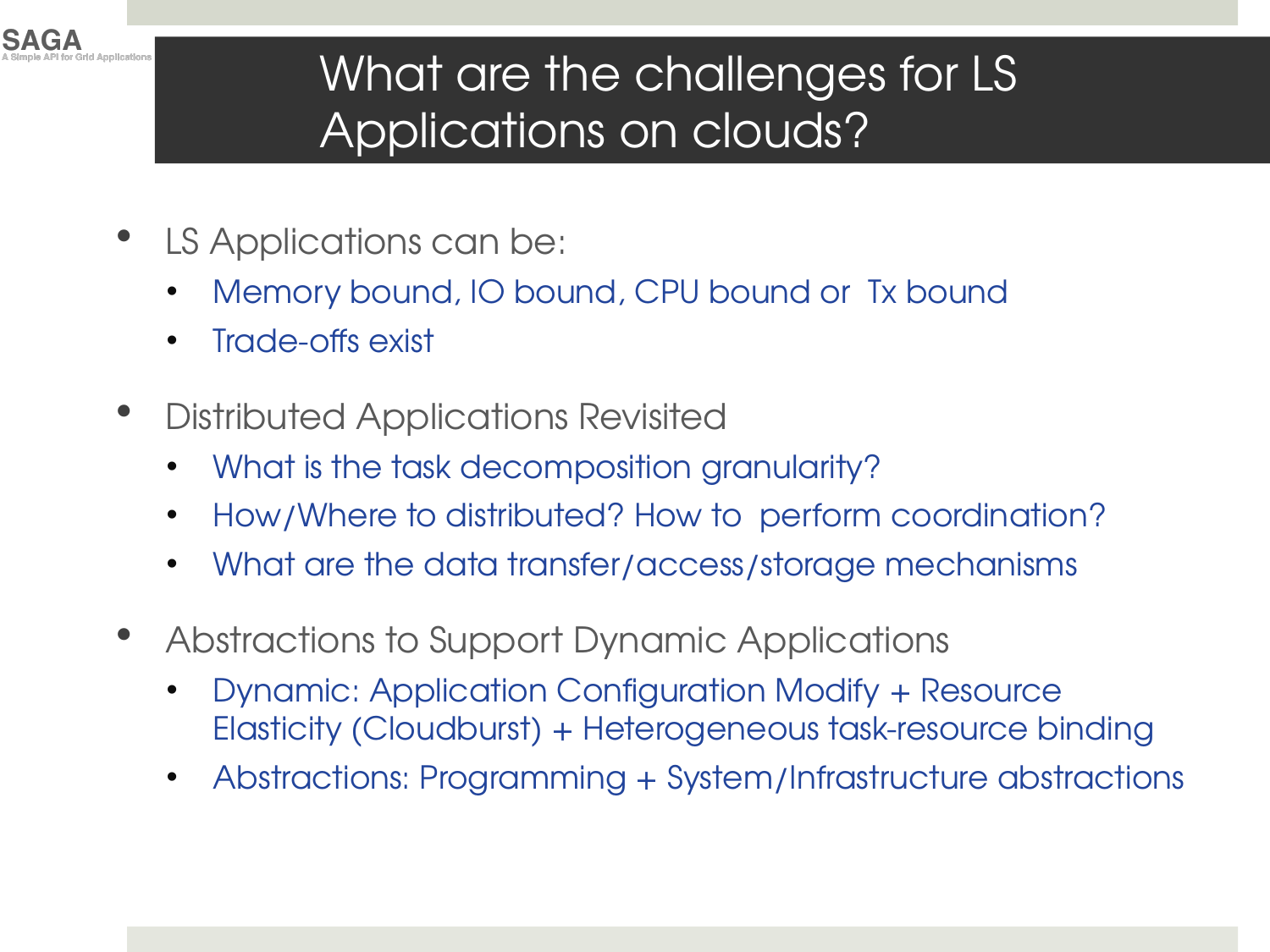

# What are the challenges for LS Applications on clouds?
LS Applications can be:
Memory bound, IO bound, CPU bound or  Tx bound
Trade-offs exist
Distributed Applications Revisited
What is the task decomposition granularity?
How/Where to distributed? How to  perform coordination?
What are the data transfer/access/storage mechanisms
Abstractions to Support Dynamic Applications
Dynamic: Application Configuration Modify + Resource Elasticity (Cloudburst) + Heterogeneous task-resource binding
Abstractions: Programming + System/Infrastructure abstractions